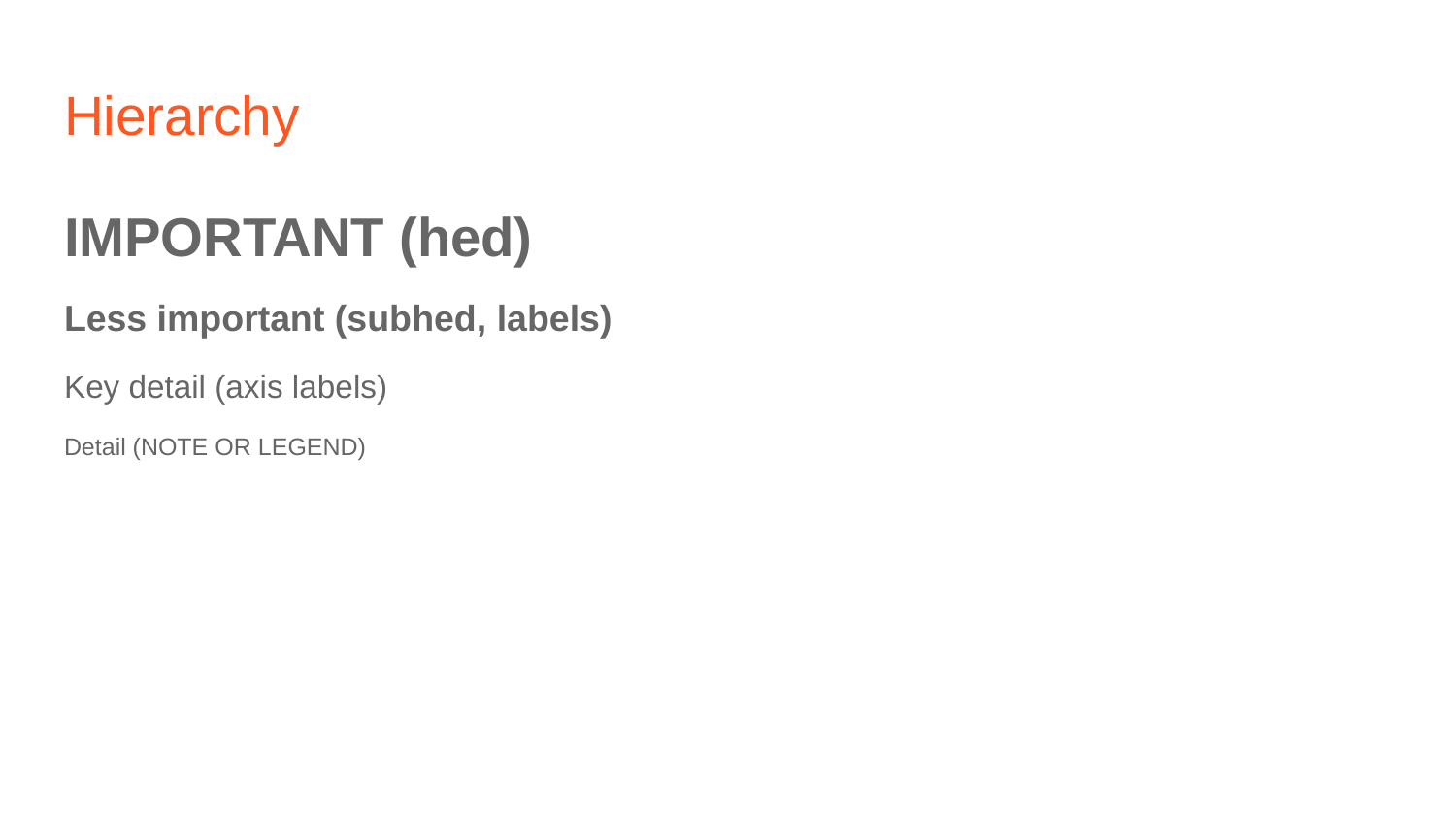

# Hierarchy
IMPORTANT (hed)
Less important (subhed, labels)
Key detail (axis labels)
Detail (NOTE OR LEGEND)